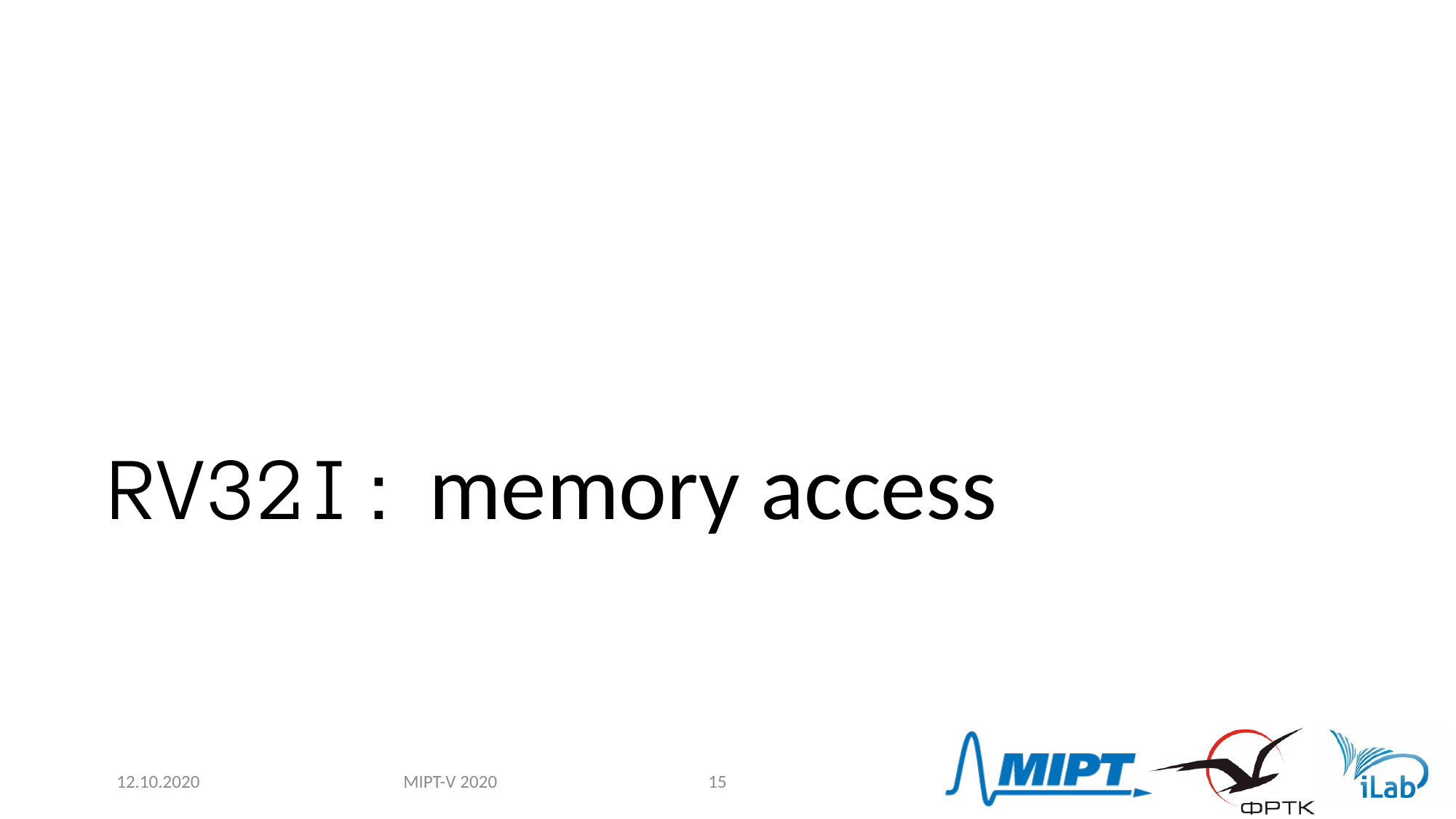

# RV32I: memory access

MIPT-V 2020
12.10.2020
15